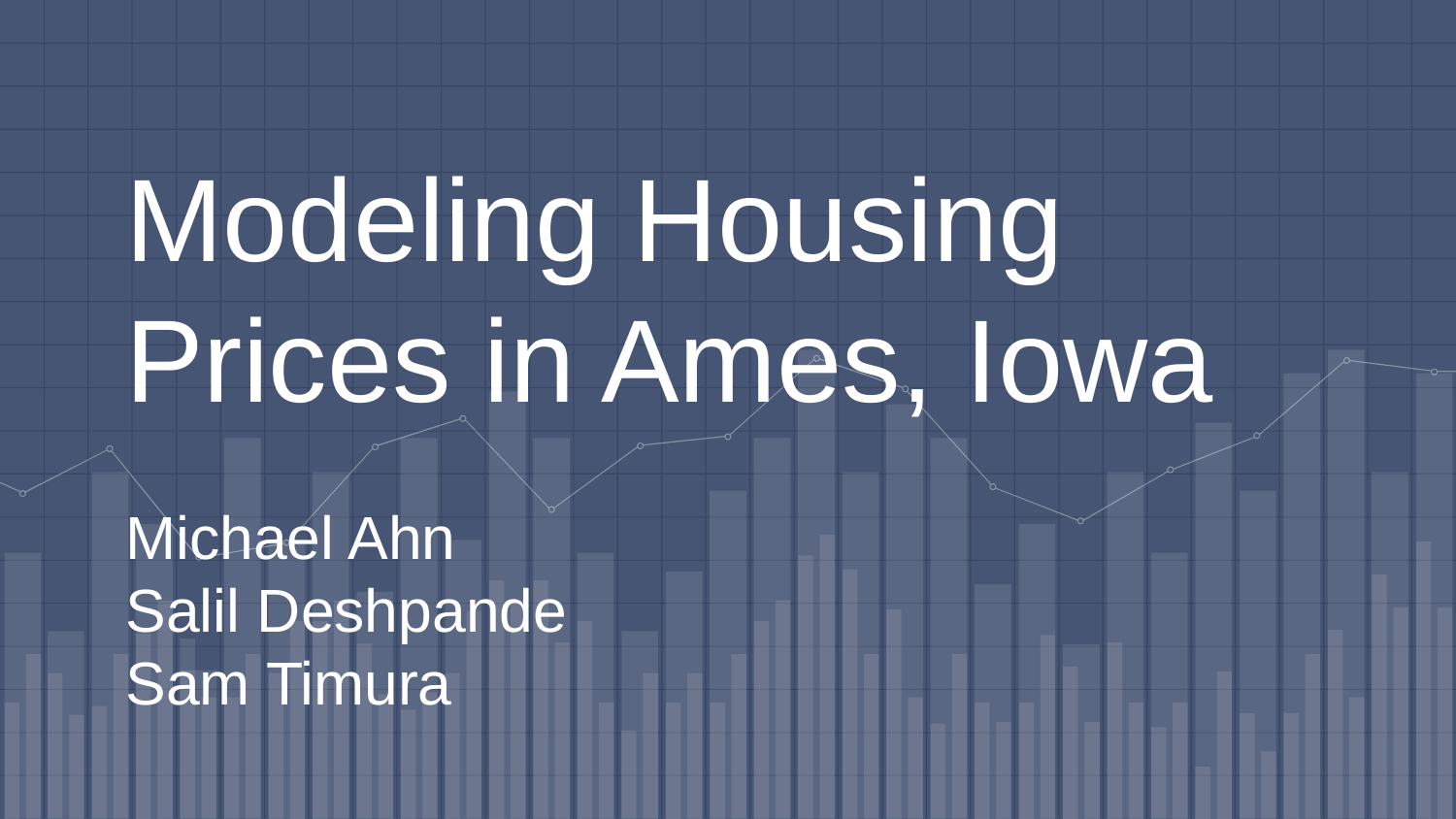

# Modeling Housing Prices in Ames, Iowa

Michael Ahn
Salil Deshpande
Sam Timura